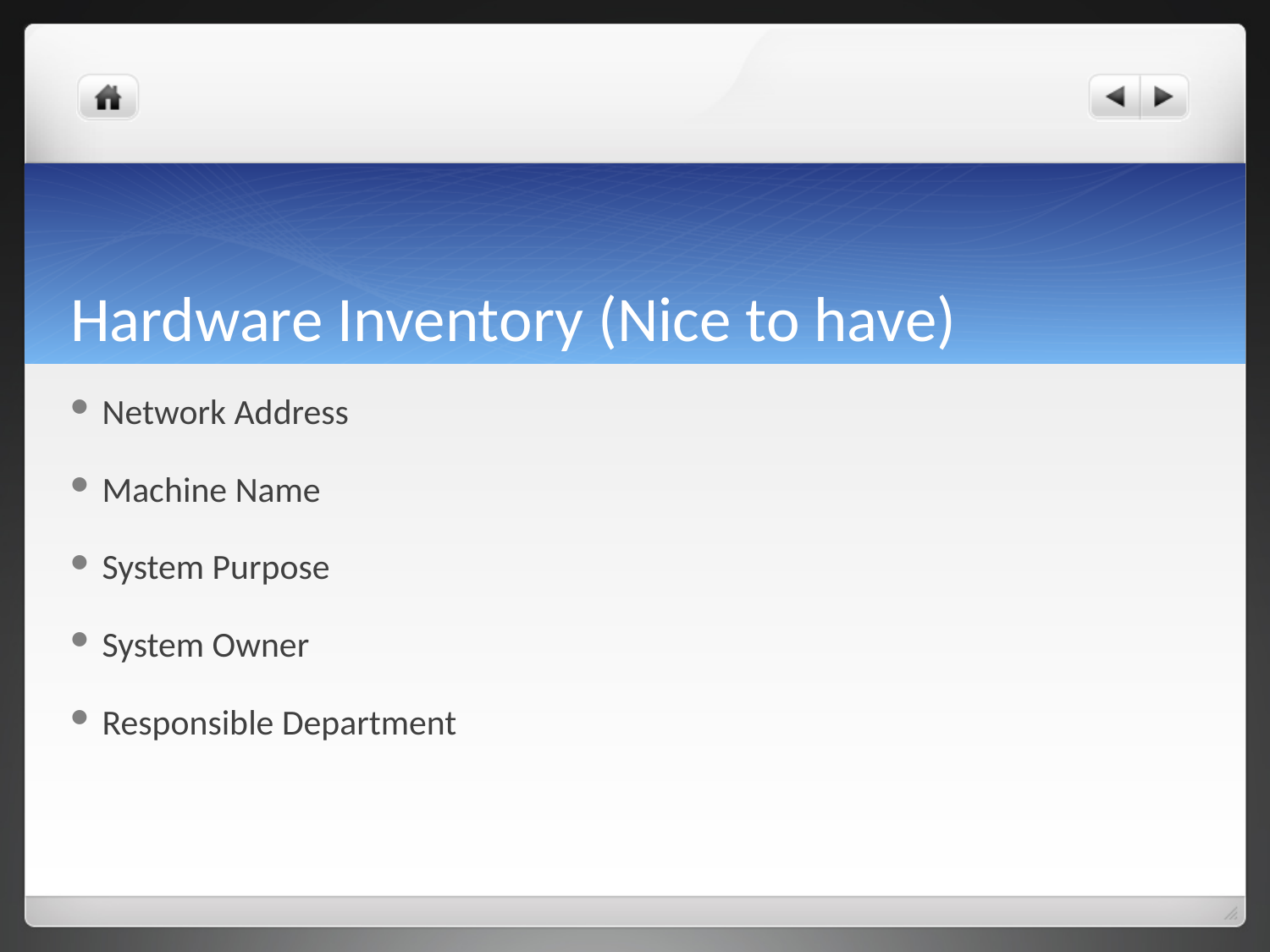

# Hardware Inventory (Nice to have)
Network Address
Machine Name
System Purpose
System Owner
Responsible Department